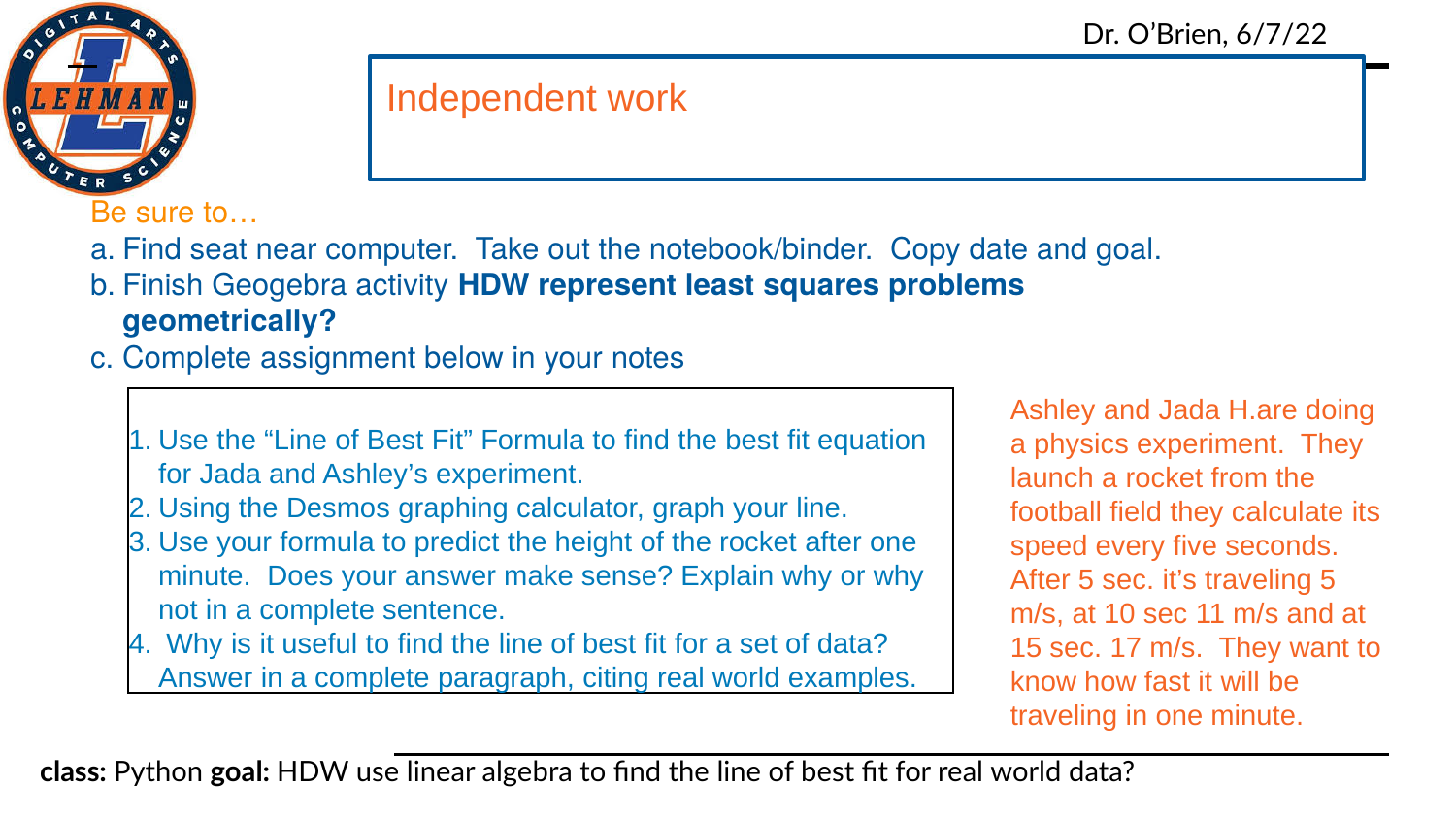

Independent work
#
Be sure to…
Find seat near computer.  Take out the notebook/binder.  Copy date and goal.
Finish Geogebra activity HDW represent least squares problems geometrically?
Complete assignment below in your notes

Use the “Line of Best Fit” Formula to find the best fit equation for Jada and Ashley’s experiment.
Using the Desmos graphing calculator, graph your line.
Use your formula to predict the height of the rocket after one minute.  Does your answer make sense? Explain why or why not in a complete sentence.
 Why is it useful to find the line of best fit for a set of data? Answer in a complete paragraph, citing real world examples.
Ashley and Jada H.are doing a physics experiment.  They launch a rocket from the football field they calculate its speed every five seconds. After 5 sec. it’s traveling 5 m/s, at 10 sec 11 m/s and at 15 sec. 17 m/s.  They want to know how fast it will be traveling in one minute.